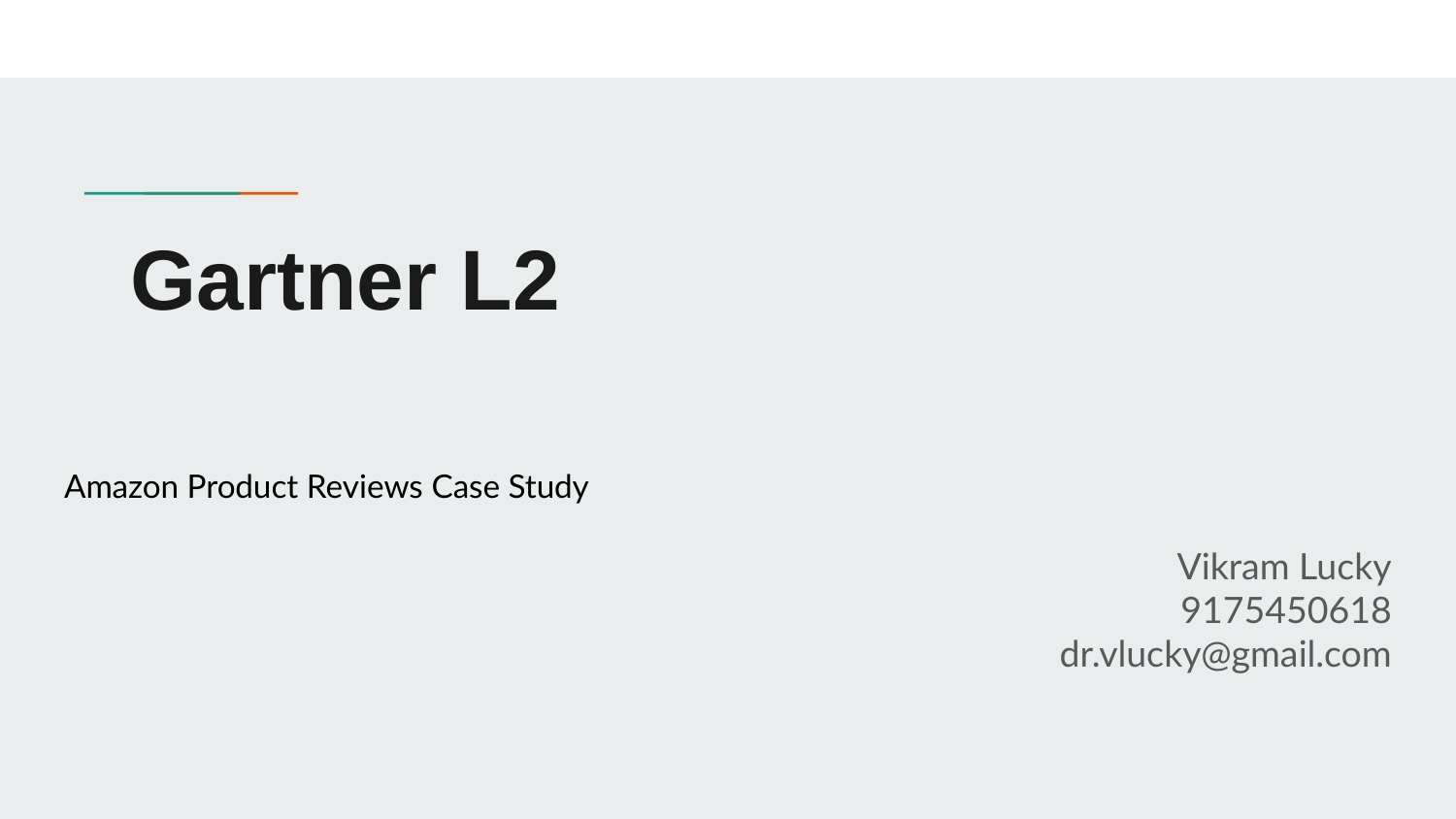

# Gartner L2
Amazon Product Reviews Case Study

Vikram Lucky
9175450618
dr.vlucky@gmail.com